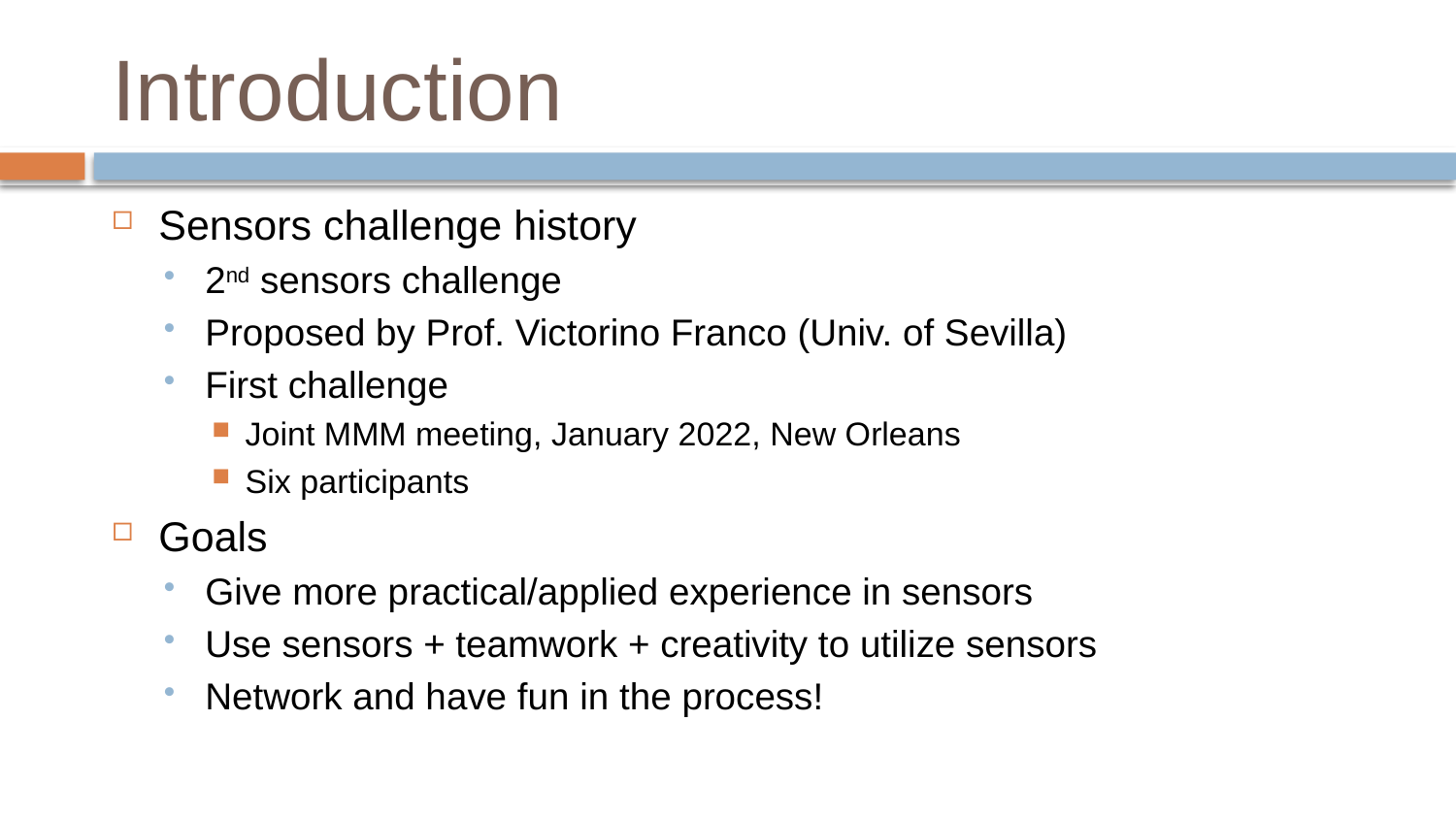

# Introduction
Sensors challenge history
2nd sensors challenge
Proposed by Prof. Victorino Franco (Univ. of Sevilla)
First challenge
Joint MMM meeting, January 2022, New Orleans
Six participants
Goals
Give more practical/applied experience in sensors
Use sensors + teamwork + creativity to utilize sensors
Network and have fun in the process!